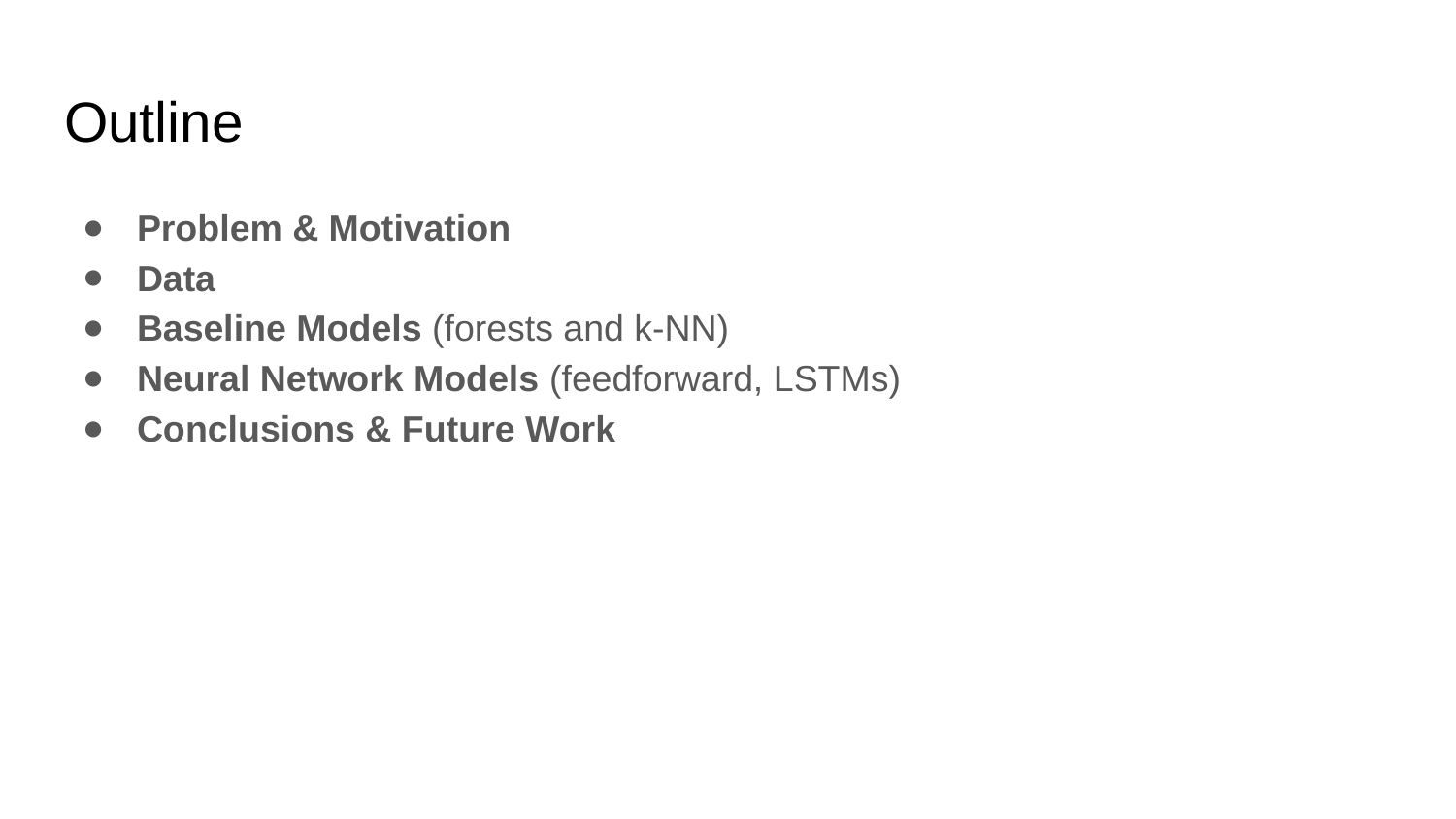

# Outline
Problem & Motivation
Data
Baseline Models (forests and k-NN)
Neural Network Models (feedforward, LSTMs)
Conclusions & Future Work